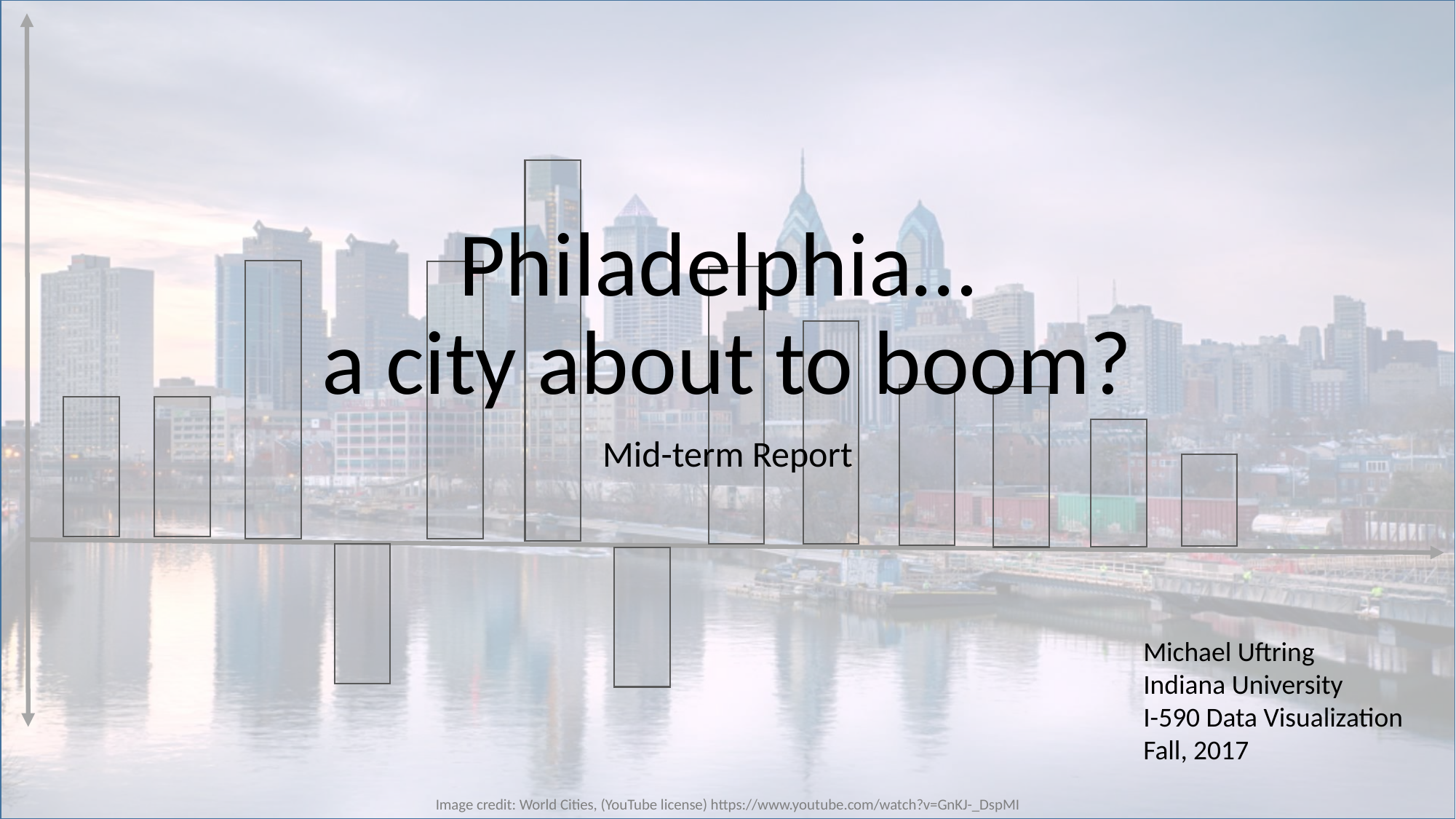

# Philadelphia… a city about to boom?

Mid-term Report

Michael Uftring
Indiana University
I-590 Data Visualization
Fall, 2017
Image credit: World Cities, (YouTube license) https://www.youtube.com/watch?v=GnKJ-_DspMI